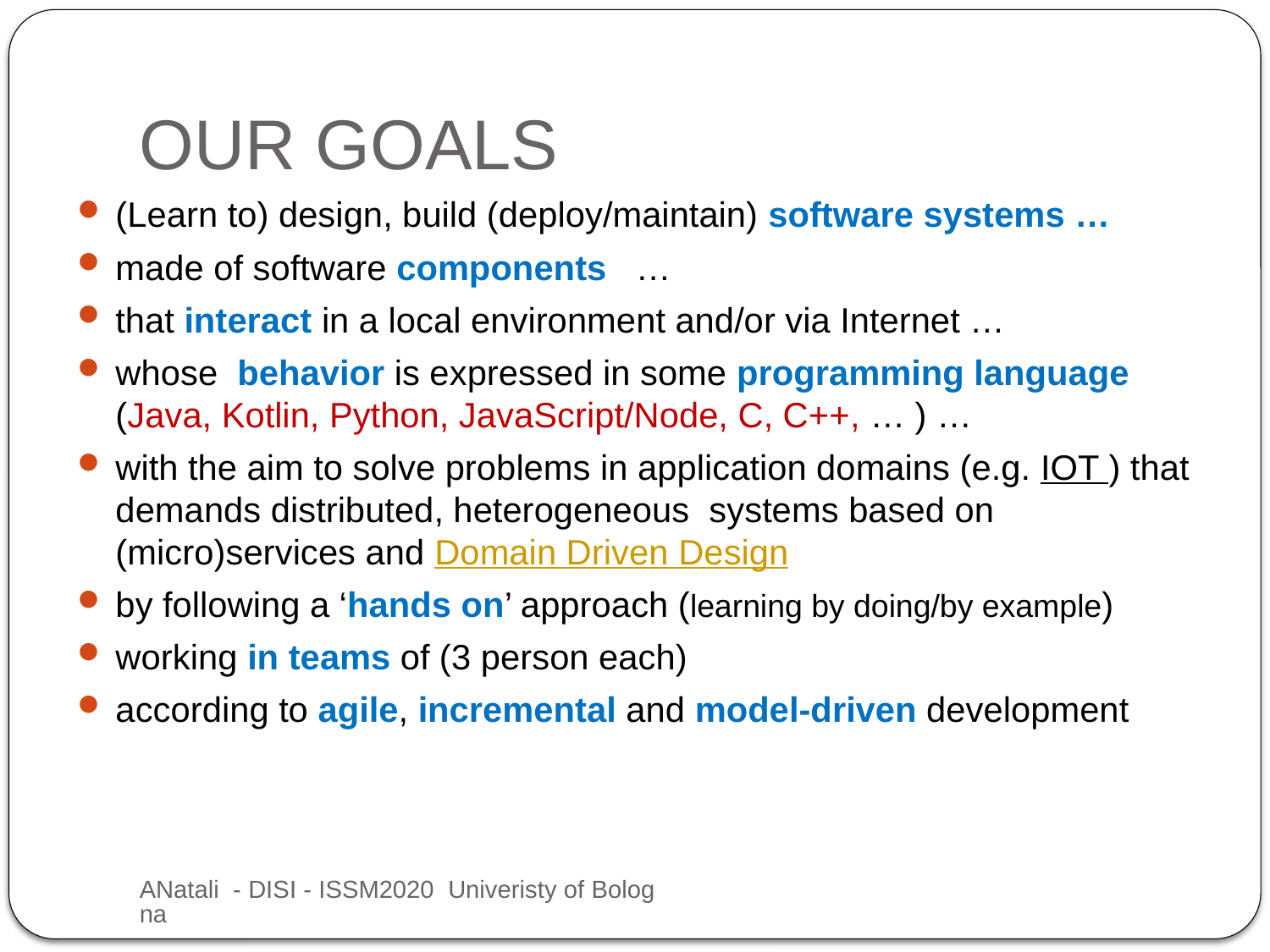

# OUR GOALS
(Learn to) design, build (deploy/maintain) software systems …
made of software components   …
that interact in a local environment and/or via Internet …
whose  behavior is expressed in some programming language (Java, Kotlin, Python, JavaScript/Node, C, C++, … ) …
with the aim to solve problems in application domains (e.g. IOT ) that demands distributed, heterogeneous  systems based on (micro)services and Domain Driven Design
by following a ‘hands on’ approach (learning by doing/by example)
working in teams of (3 person each)
according to agile, incremental and model-driven development
ANatali  - DISI - ISSM2020  Univeristy of Bologna